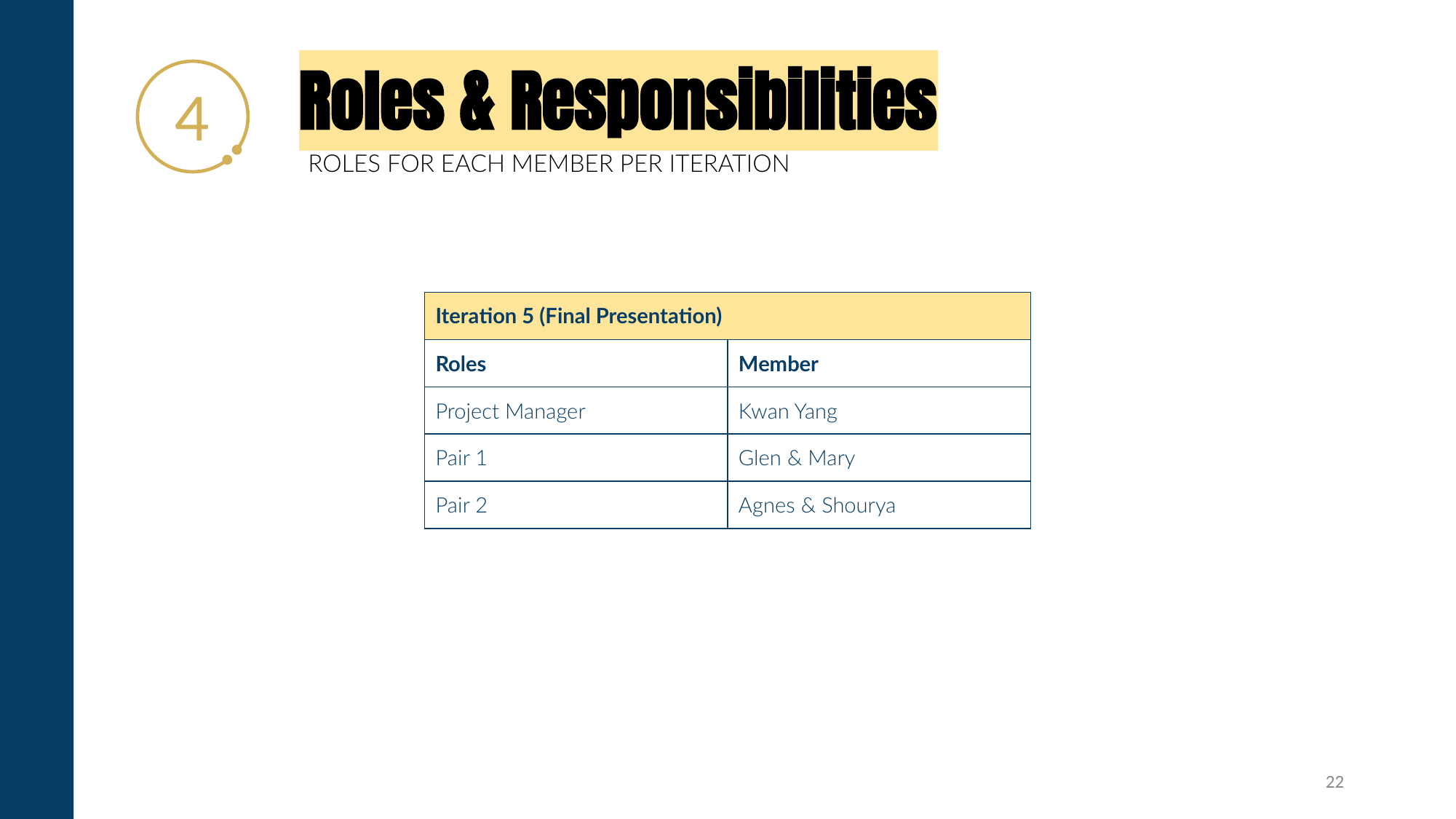

# Roles & Responsibilities
4

ROLES FOR EACH MEMBER PER ITERATION

| Iteration 5 (Final Presentation) |  |
| --- | --- |
| Roles | Member |
| Project Manager | Kwan Yang |
| Pair 1 | Glen & Mary |
| Pair 2 | Agnes & Shourya |
22